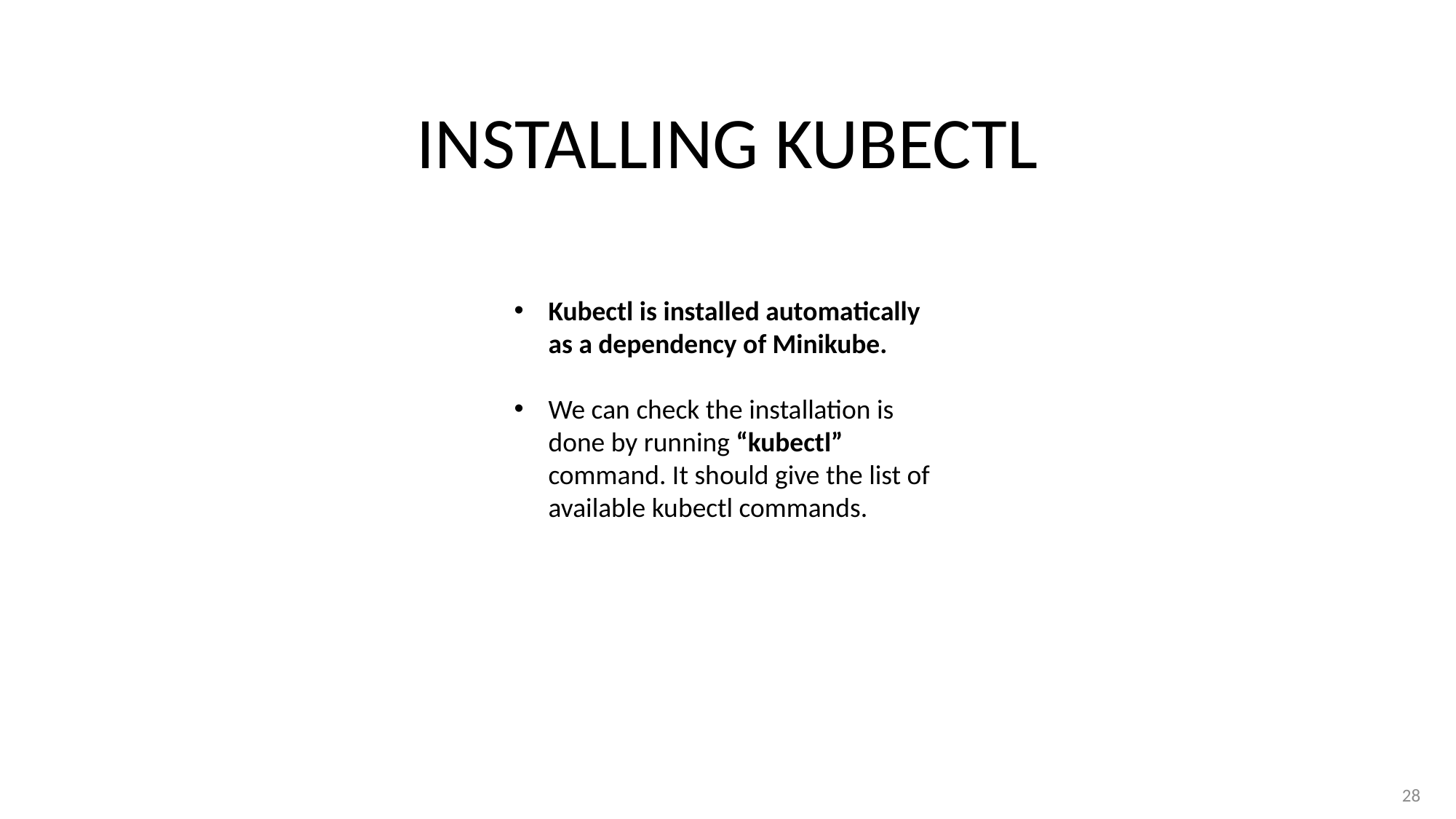

# Installing kubectl
Kubectl is installed automatically as a dependency of Minikube.

We can check the installation is done by running “kubectl” command. It should give the list of available kubectl commands.
28